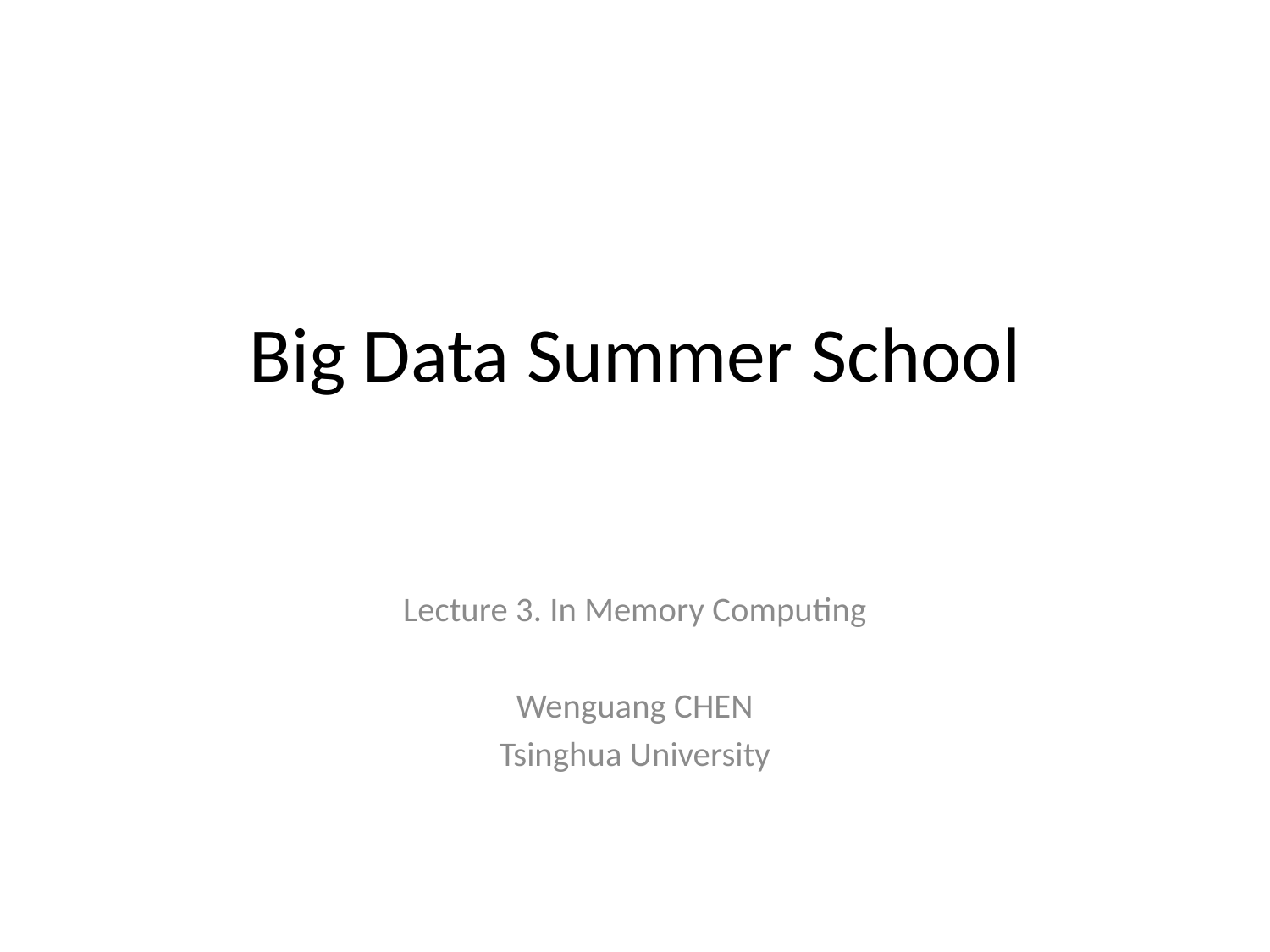

# Big Data Summer School
Lecture 3. In Memory Computing

Wenguang CHEN
Tsinghua University